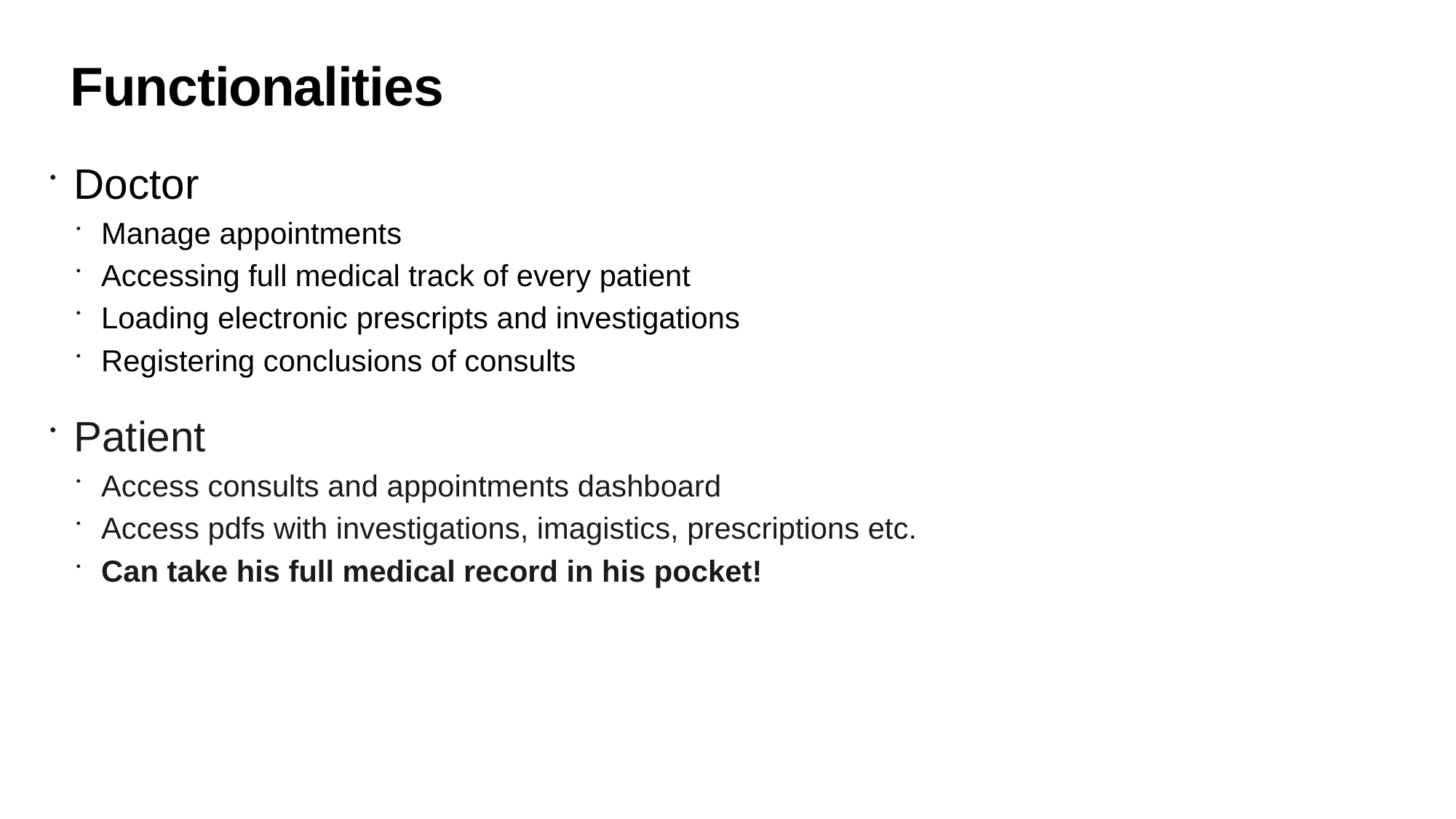

# Functionalities
Doctor
Manage appointments
Accessing full medical track of every patient
Loading electronic prescripts and investigations
Registering conclusions of consults
Patient
Access consults and appointments dashboard
Access pdfs with investigations, imagistics, prescriptions etc.
Can take his full medical record in his pocket!